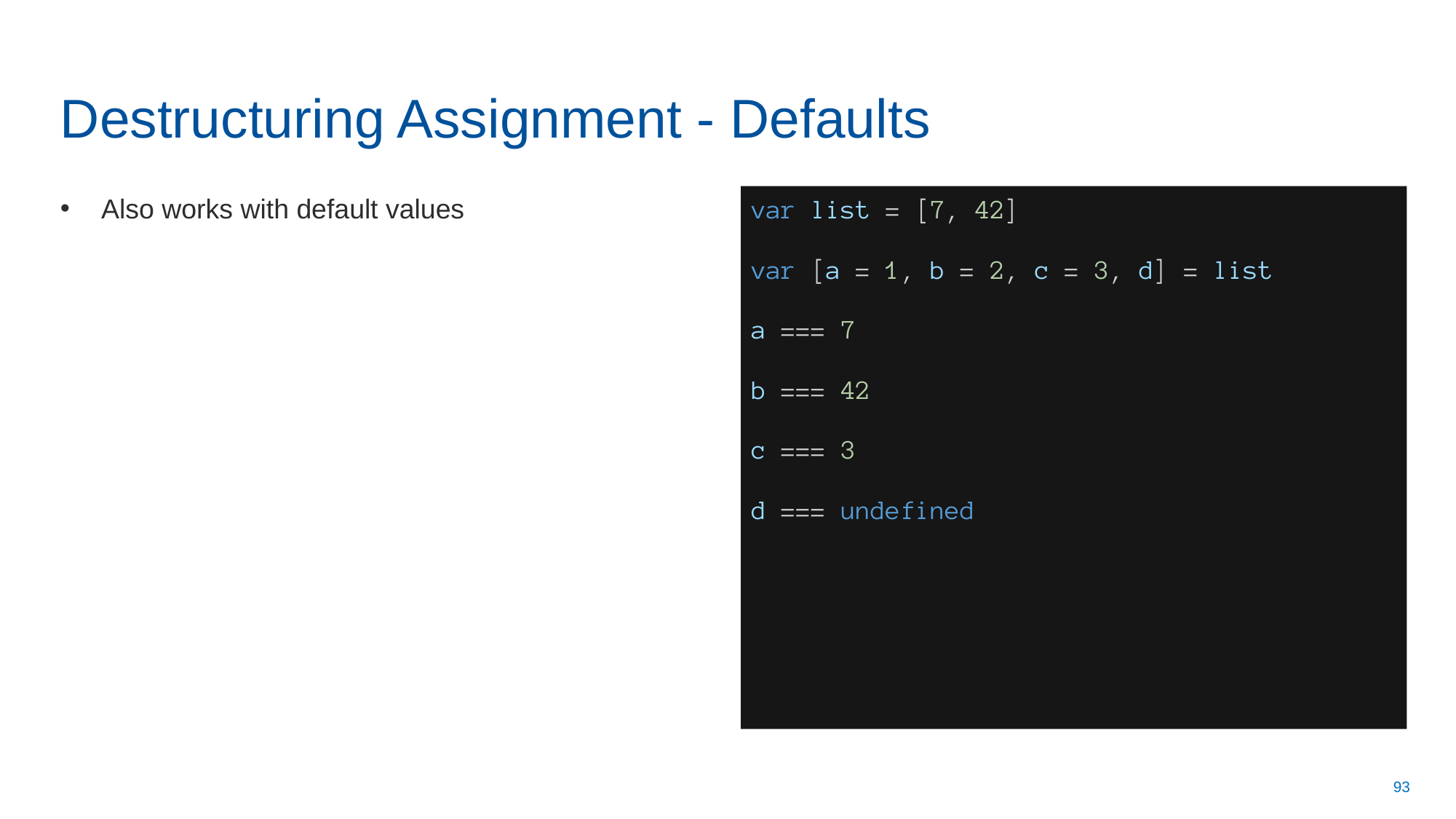

# Destructuring Assignment - Defaults
Also works with default values
var list = [7, 42]
var [a = 1, b = 2, c = 3, d] = list
a === 7
b === 42
c === 3
d === undefined